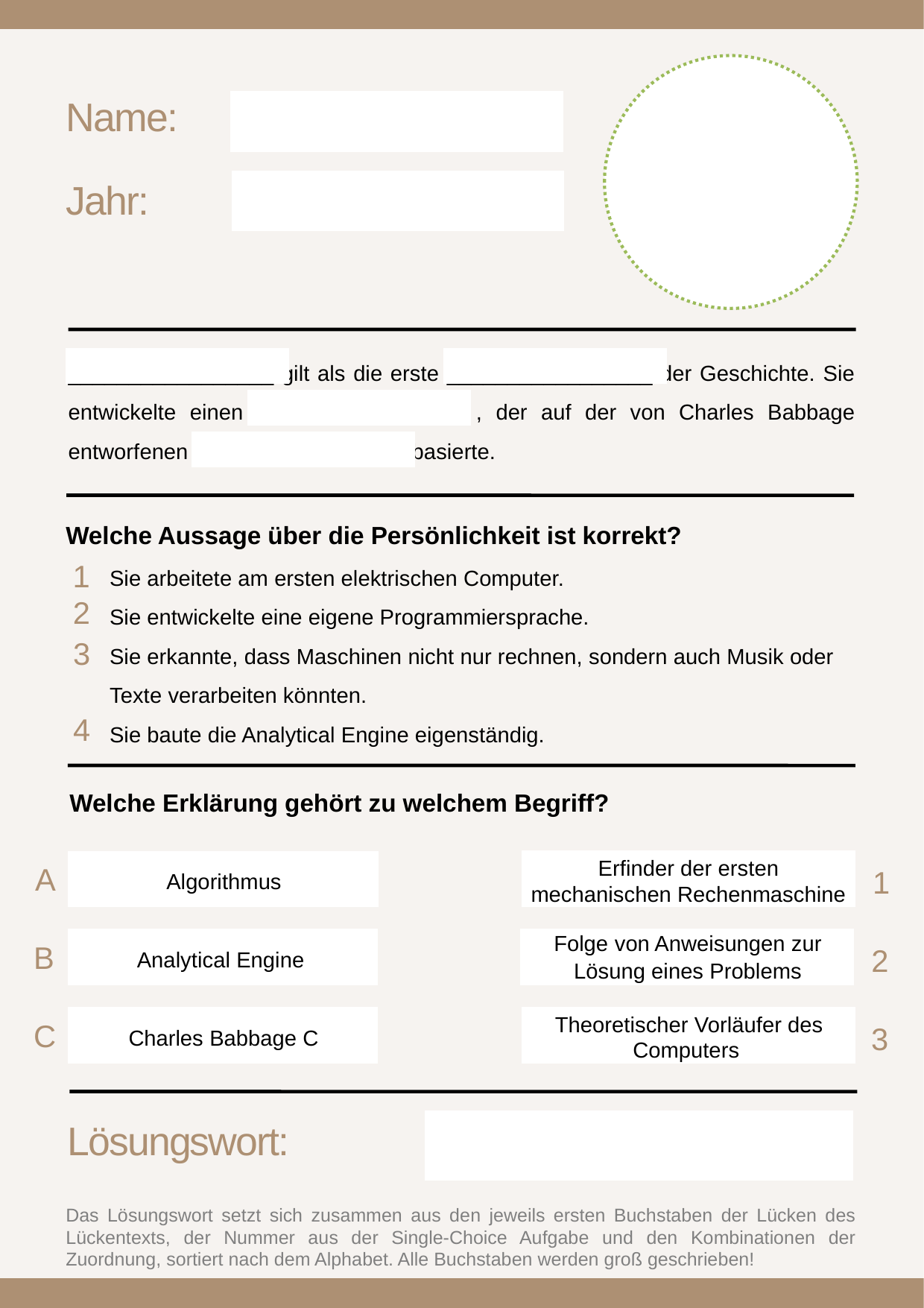

Name:

Jahr:

_________________ gilt als die erste _________________ der Geschichte. Sie entwickelte einen _________________ , der auf der von Charles Babbage entworfenen _____________ ____ basierte.

Welche Aussage über die Persönlichkeit ist korrekt?
1
2
3
4
Sie arbeitete am ersten elektrischen Computer.
Sie entwickelte eine eigene Programmiersprache.
Sie erkannte, dass Maschinen nicht nur rechnen, sondern auch Musik oder Texte verarbeiten könnten.
Sie baute die Analytical Engine eigenständig.

Welche Erklärung gehört zu welchem Begriff?

Erfinder der ersten mechanischen Rechenmaschine

Algorithmus
A
B
C
1
2
3
Folge von Anweisungen zur Lösung eines Problems

Analytical Engine

Charles Babbage C

Theoretischer Vorläufer des Computers

Lösungswort:
Das Lösungswort setzt sich zusammen aus den jeweils ersten Buchstaben der Lücken des Lückentexts, der Nummer aus der Single-Choice Aufgabe und den Kombinationen der Zuordnung, sortiert nach dem Alphabet. Alle Buchstaben werden groß geschrieben!